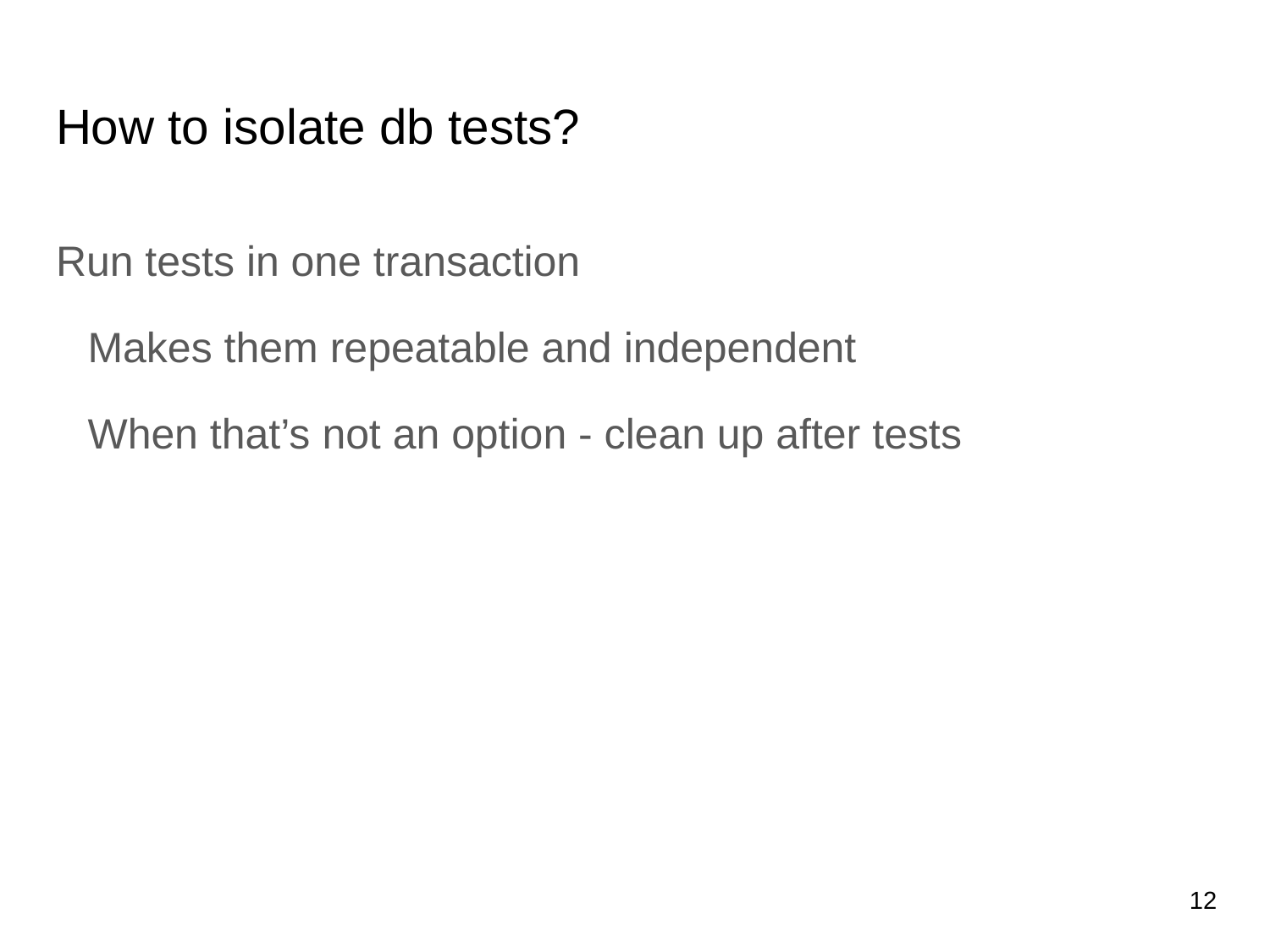

# How to isolate db tests?
Run tests in one transaction
Makes them repeatable and independent
When that’s not an option - clean up after tests

12